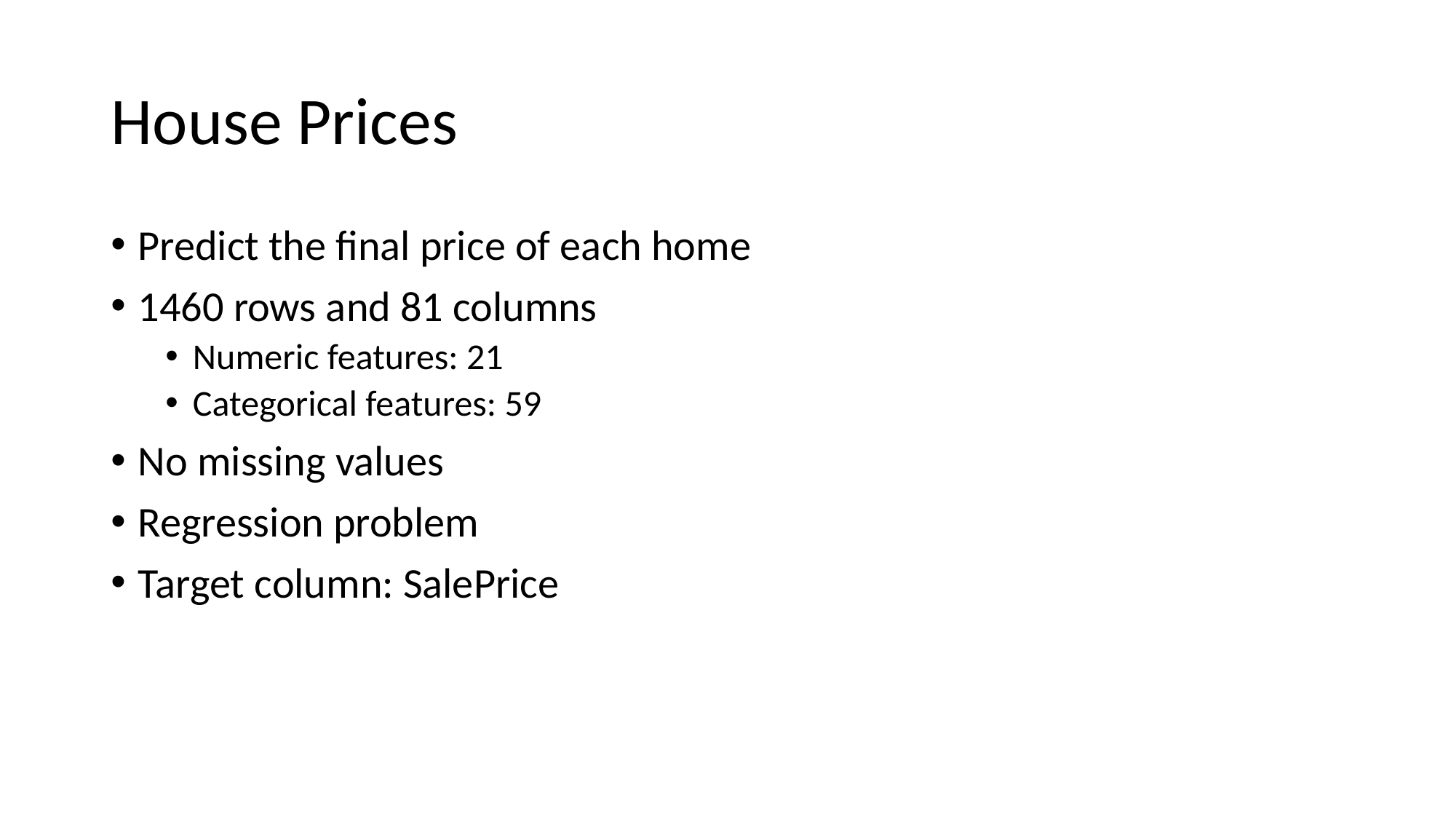

# House Prices
Predict the final price of each home
1460 rows and 81 columns
Numeric features: 21
Categorical features: 59
No missing values
Regression problem
Target column: SalePrice